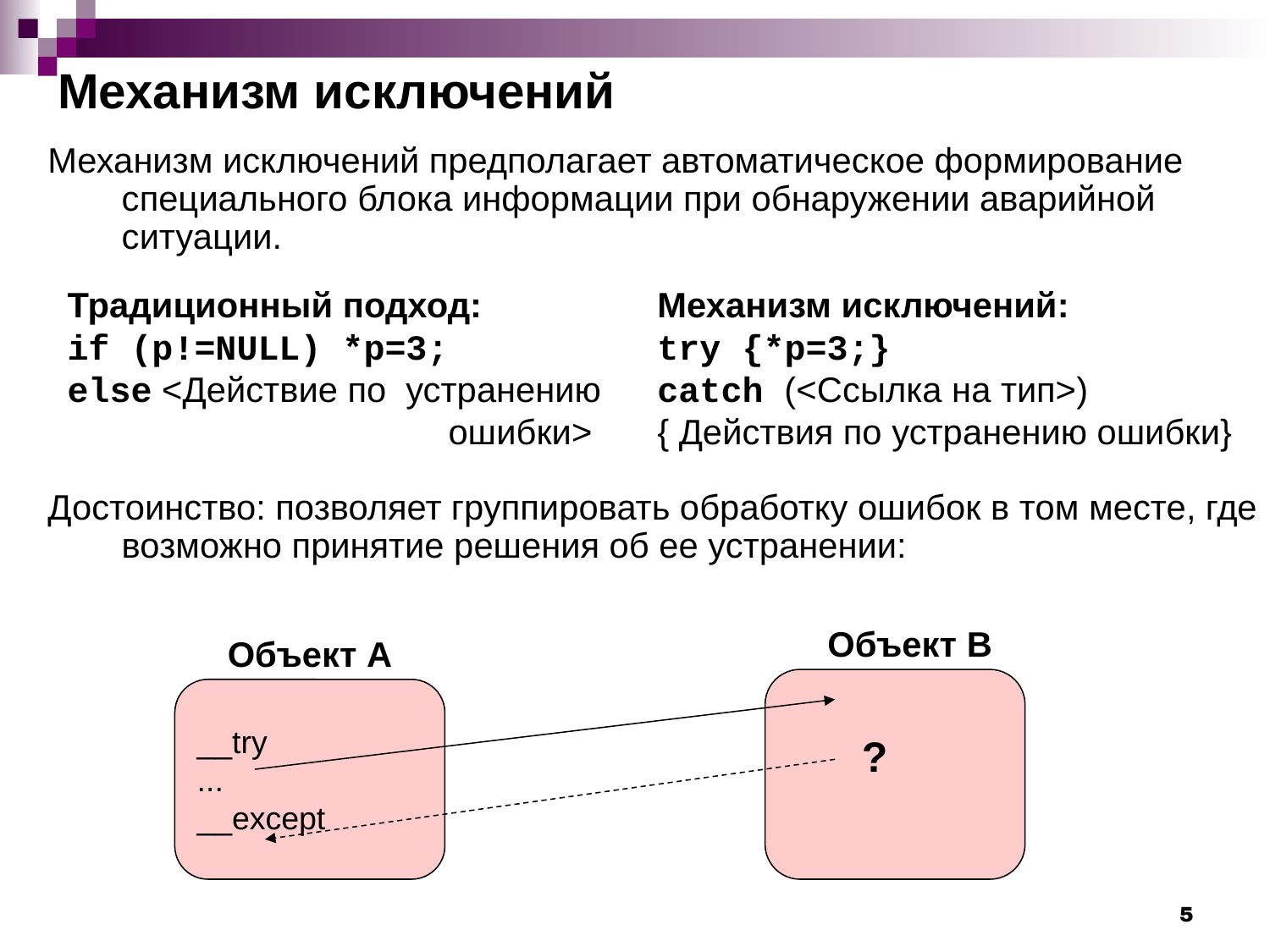

# Механизм исключений
Механизм исключений предполагает автоматическое формирование специального блока информации при обнаружении аварийной ситуации.

Достоинство: позволяет группировать обработку ошибок в том месте, где возможно принятие решения об ее устранении:
Традиционный подход:
if (p!=NULL) *p=3;
else <Действие по  устранению
			ошибки>
Механизм исключений:
try {*p=3;}
catch (<Ссылка на тип>)
{ Действия по устранению ошибки}
Объект B
Объект A

__try
...
__except

?

5